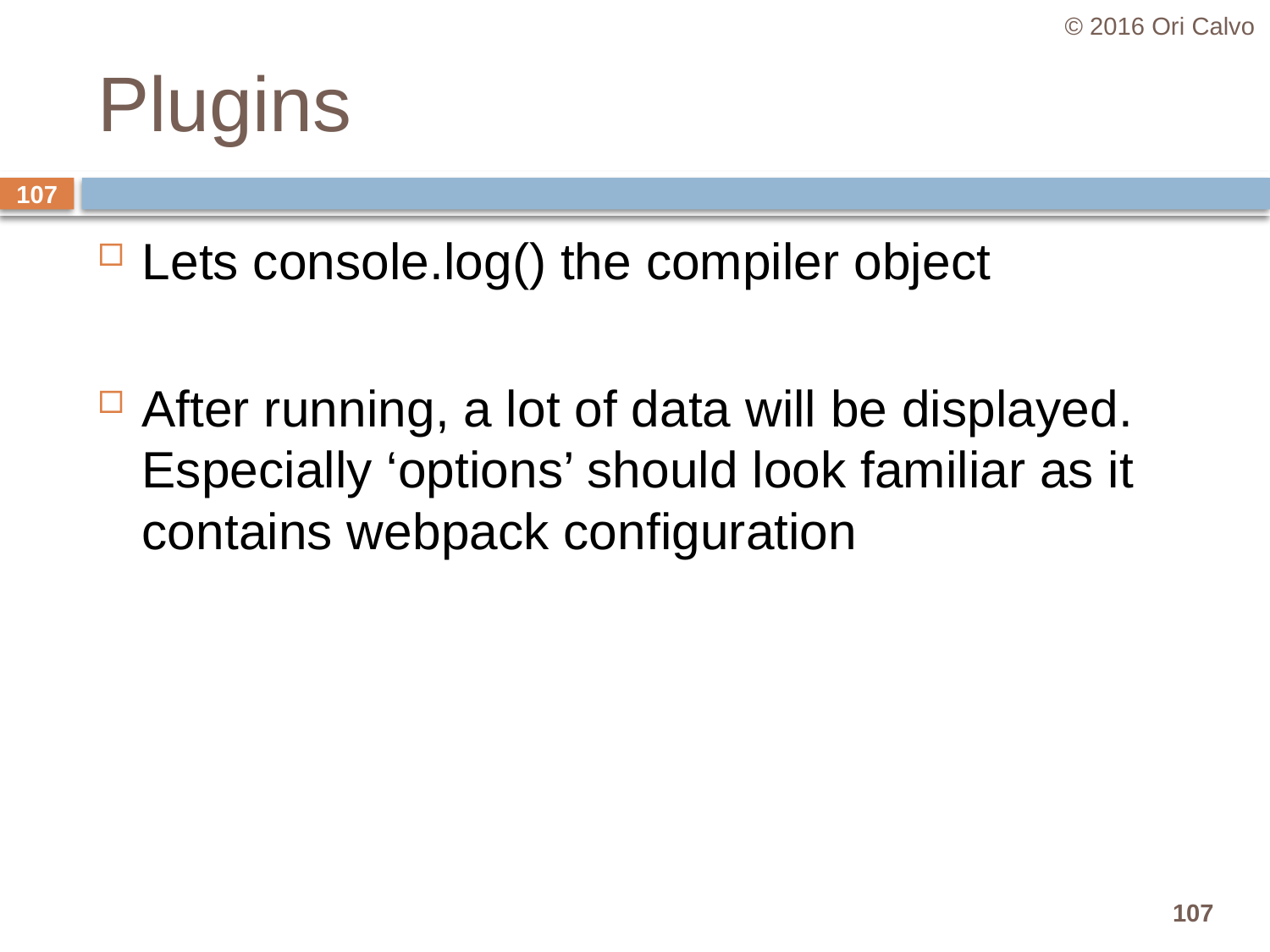

© 2016 Ori Calvo
# Plugins
107
Lets console.log() the compiler object

After running, a lot of data will be displayed. Especially ‘options’ should look familiar as it contains webpack configuration